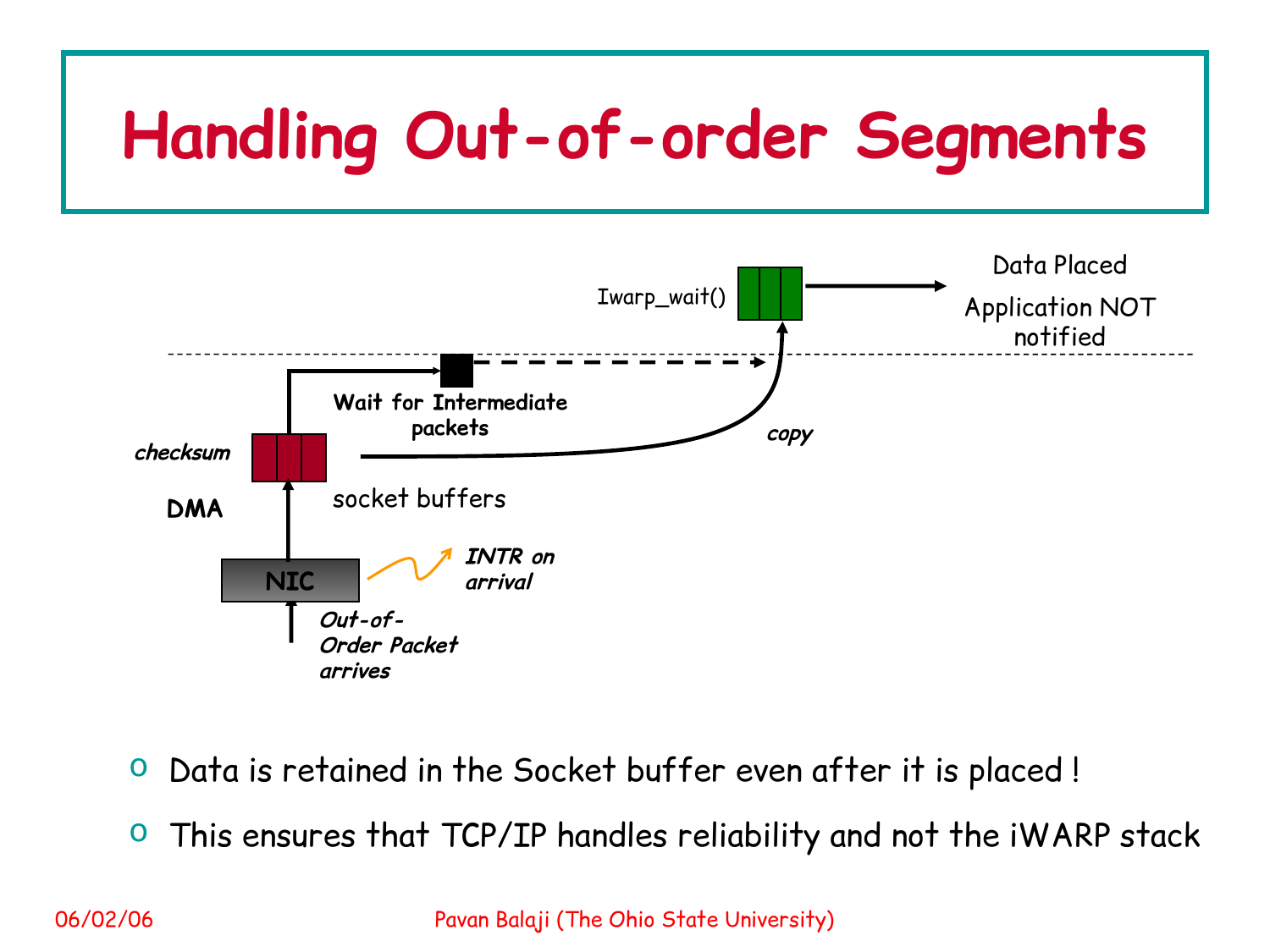

# Handling Out-of-order Segments
Data Placed
Application NOT notified

copy

Iwarp_wait()

DMA
Wait for Intermediate packets
checksum

socket buffers
INTR on arrival

NIC

Out-of-Order Packet arrives
 Data is retained in the Socket buffer even after it is placed !
 This ensures that TCP/IP handles reliability and not the iWARP stack
06/02/06
Pavan Balaji (The Ohio State University)